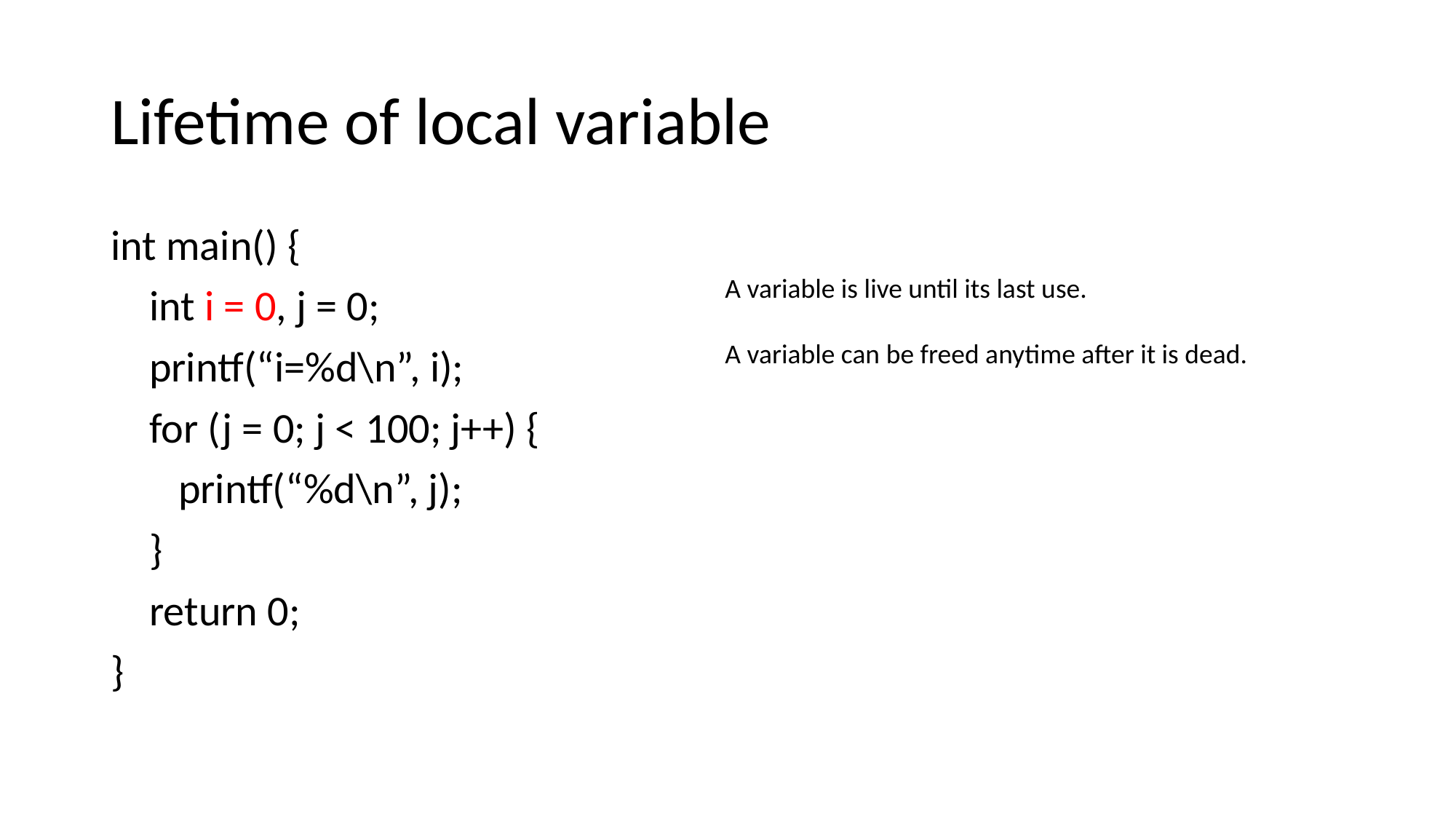

# Lifetime of local variable
int main() {
    int i = 0, j = 0;
    printf(“i=%d\n”, i);
    for (j = 0; j < 100; j++) {
       printf(“%d\n”, j);
    }
    return 0;
}
A variable is live until its last use.

A variable can be freed anytime after it is dead.